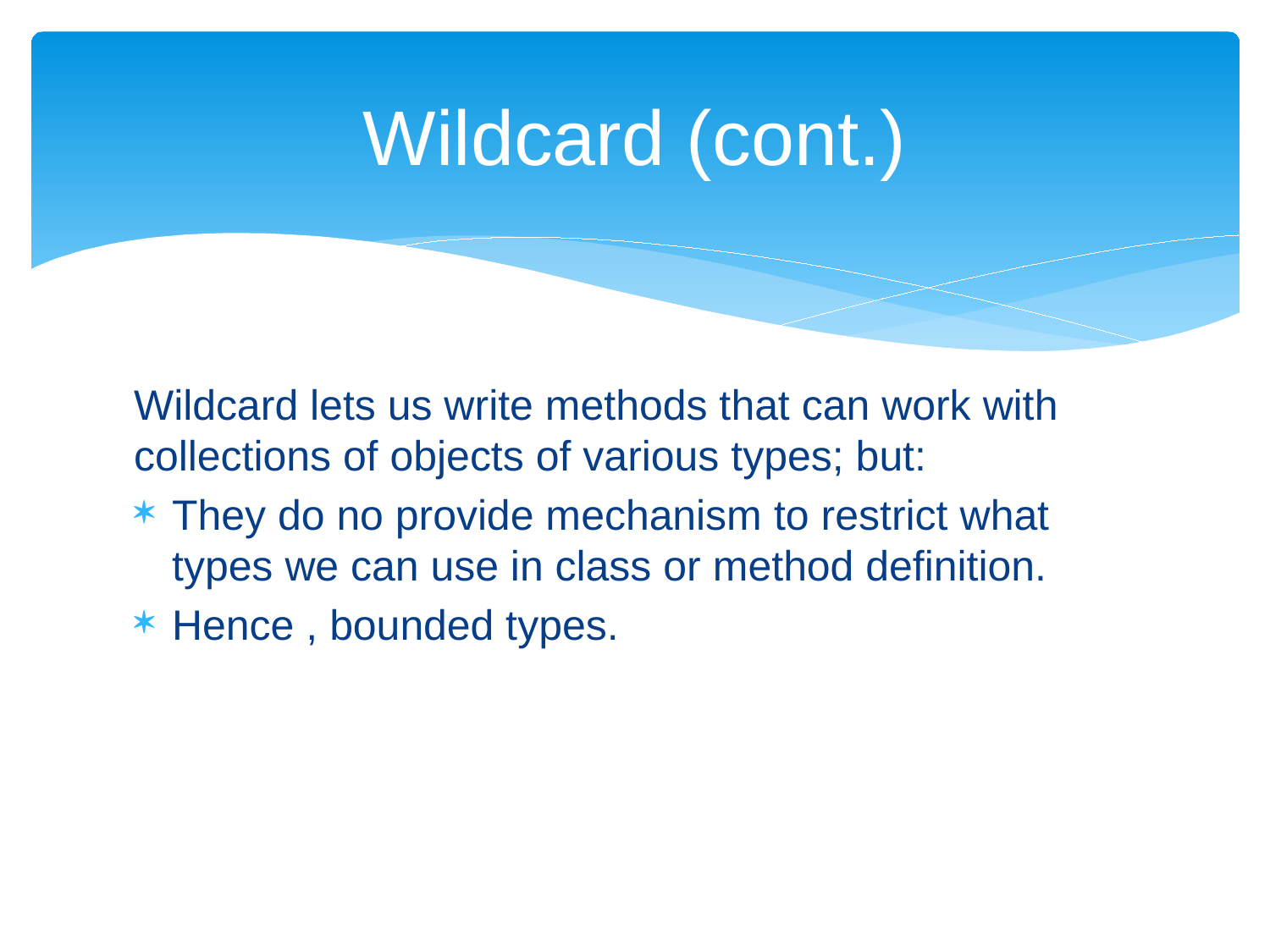

# Wildcard (cont.)
Wildcard lets us write methods that can work with collections of objects of various types; but:
They do no provide mechanism to restrict what types we can use in class or method definition.
Hence , bounded types.